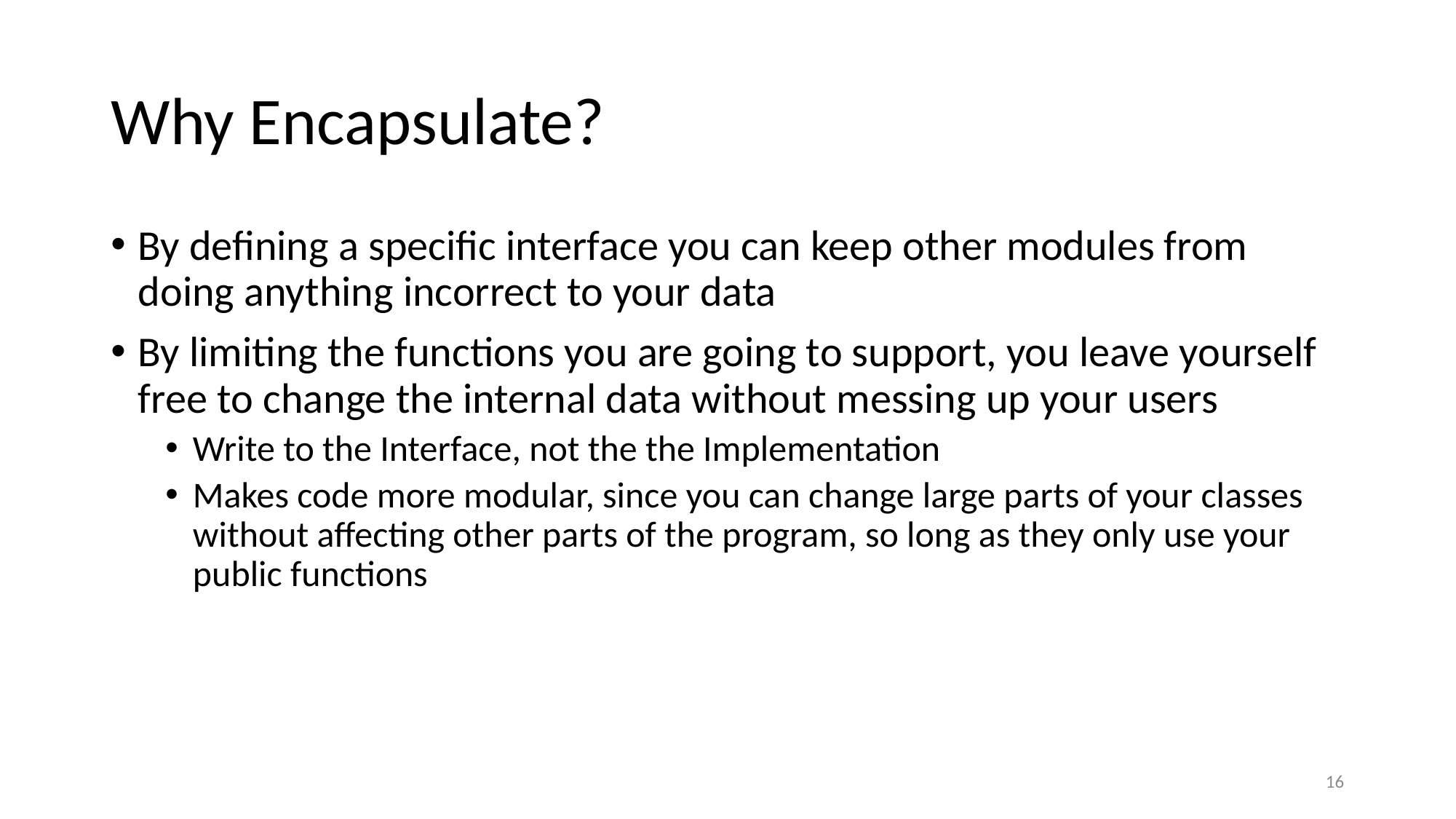

# Why Encapsulate?
By defining a specific interface you can keep other modules from doing anything incorrect to your data
By limiting the functions you are going to support, you leave yourself free to change the internal data without messing up your users
Write to the Interface, not the the Implementation
Makes code more modular, since you can change large parts of your classes without affecting other parts of the program, so long as they only use your public functions
16